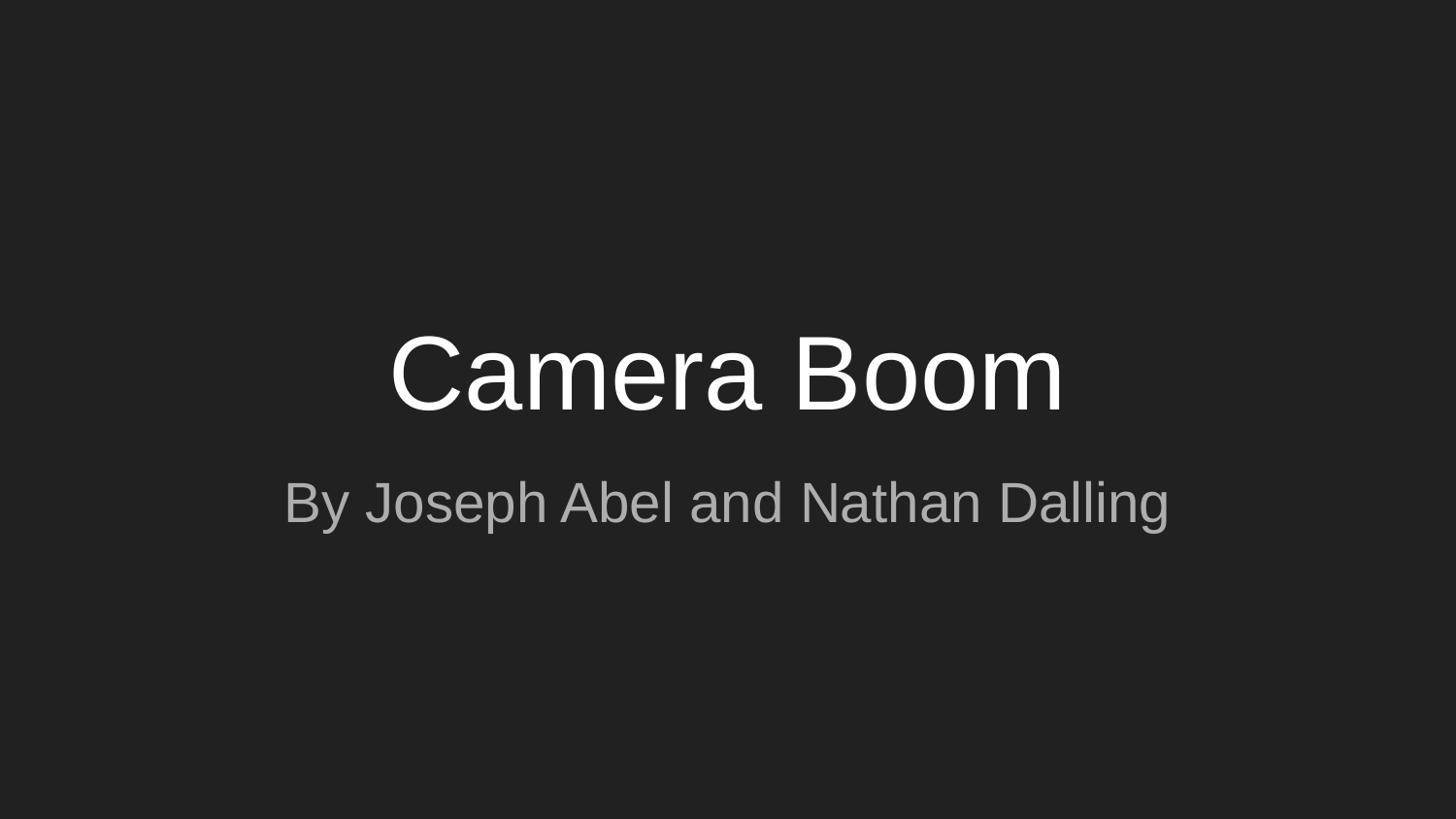

# Camera Boom
By Joseph Abel and Nathan Dalling